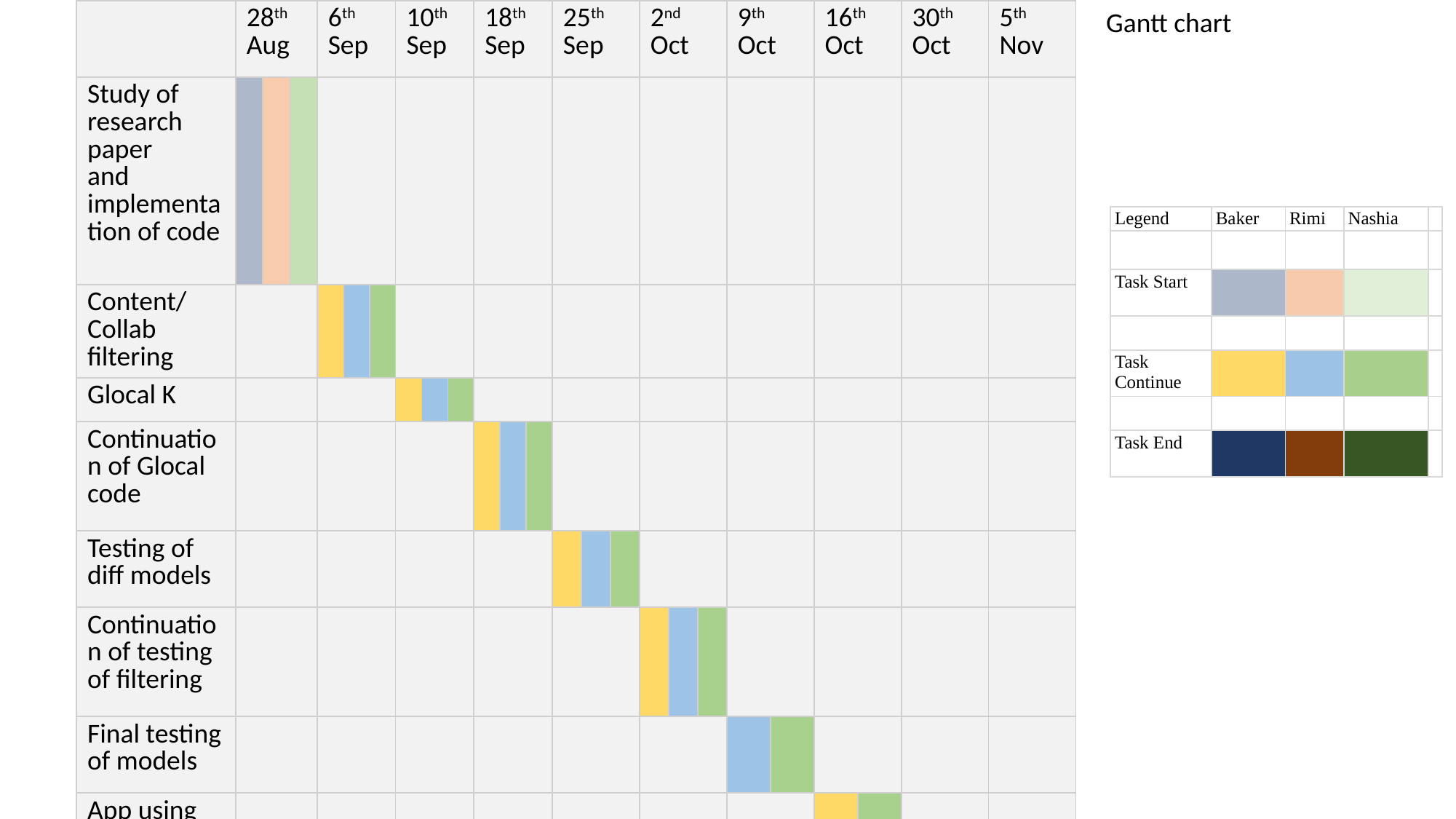

Gantt chart
|  | 28th Aug |  |  | 6th Sep |  |  | 10th Sep |  |  | 18th Sep |  |  | 25th Sep |  |  | 2nd Oct |  |  | 9th Oct |  | 16th Oct |  | 30th Oct |  | 5th Nov |  |
| --- | --- | --- | --- | --- | --- | --- | --- | --- | --- | --- | --- | --- | --- | --- | --- | --- | --- | --- | --- | --- | --- | --- | --- | --- | --- | --- |
| Study of research paper and implementation of code |  |  |  |  |  |  |  |  |  |  |  |  |  |  |  |  |  |  |  |  |  |  |  |  |  |  |
| Content/Collab filtering |  |  |  |  |  |  |  |  |  |  |  |  |  |  |  |  |  |  |  |  |  |  |  |  |  |  |
| Glocal K |  |  |  |  |  |  |  |  |  |  |  |  |  |  |  |  |  |  |  |  |  |  |  |  |  |  |
| Continuation of Glocal code |  |  |  |  |  |  |  |  |  |  |  |  |  |  |  |  |  |  |  |  |  |  |  |  |  |  |
| Testing of diff models |  |  |  |  |  |  |  |  |  |  |  |  |  |  |  |  |  |  |  |  |  |  |  |  |  |  |
| Continuation of testing of filtering |  |  |  |  |  |  |  |  |  |  |  |  |  |  |  |  |  |  |  |  |  |  |  |  |  |  |
| Final testing of models |  |  |  |  |  |  |  |  |  |  |  |  |  |  |  |  |  |  |  |  |  |  |  |  |  |  |
| App using streamlit |  |  |  |  |  |  |  |  |  |  |  |  |  |  |  |  |  |  |  |  |  |  |  |  |  |  |
| App using flask |  |  |  |  |  |  |  |  |  |  |  |  |  |  |  |  |  |  |  |  |  |  |  |  |  |  |
| Deployment of app |  |  |  |  |  |  |  |  |  |  |  |  |  |  |  |  |  |  |  |  |  |  |  |  |  |  |
|  |  |  |  |  |  |  |  |  |  |  |  |  |  |  |  |  |  |  |  |  |  |  |  |  |  |  |
|  |  |  |  |  |  |  |  |  |  |  |  |  |  |  |  |  |  |  |  |  |  |  |  |  |  |  |
| Legend | Baker | Rimi | Nashia |  |
| --- | --- | --- | --- | --- |
|  |  |  |  |  |
| Task Start |  |  |  |  |
|  |  |  |  |  |
| Task Continue |  |  |  |  |
|  |  |  |  |  |
| Task End |  |  |  |  |